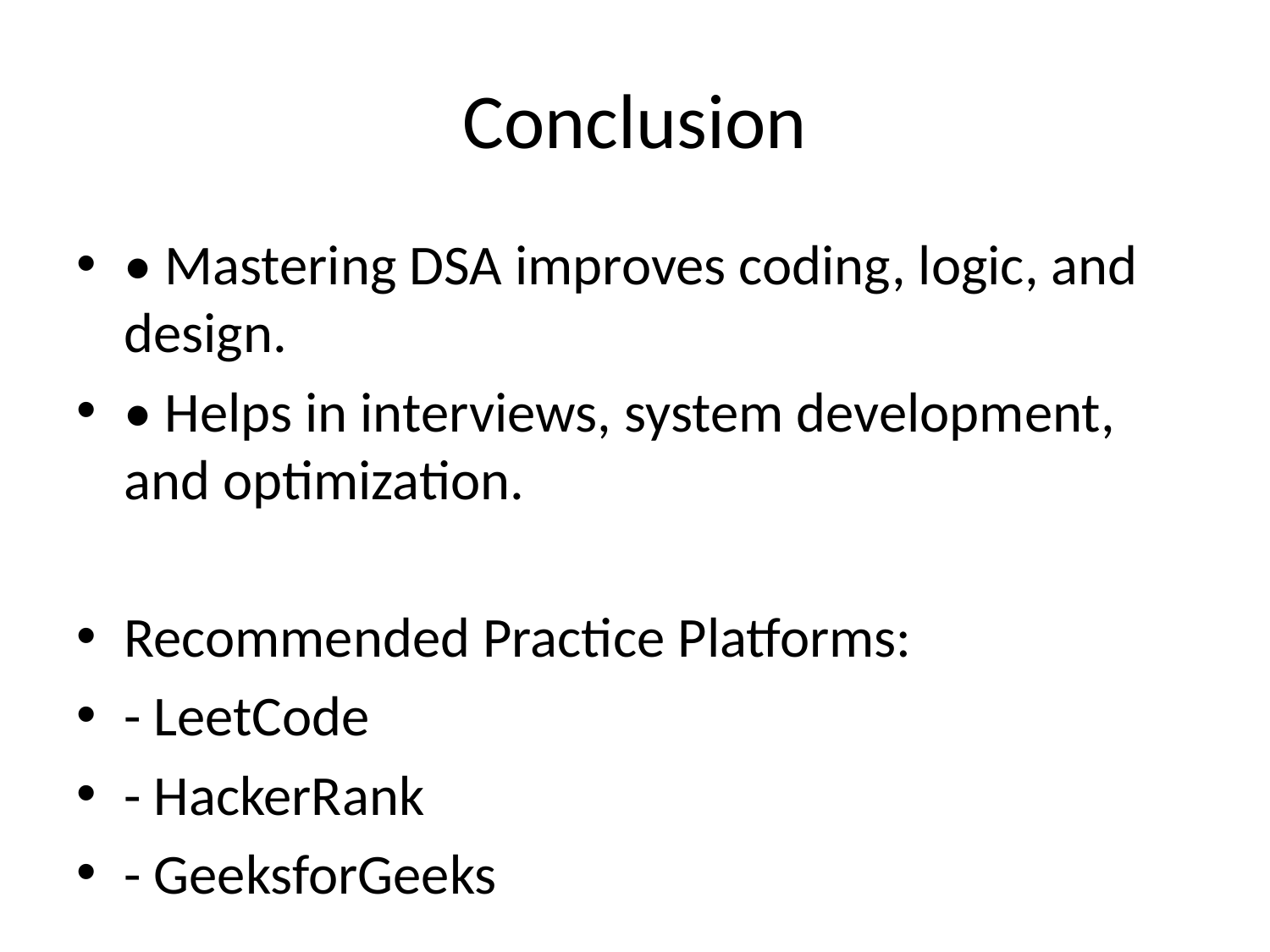

# Conclusion
• Mastering DSA improves coding, logic, and design.
• Helps in interviews, system development, and optimization.

Recommended Practice Platforms:
- LeetCode
- HackerRank
- GeeksforGeeks

Keep coding, keep learning!